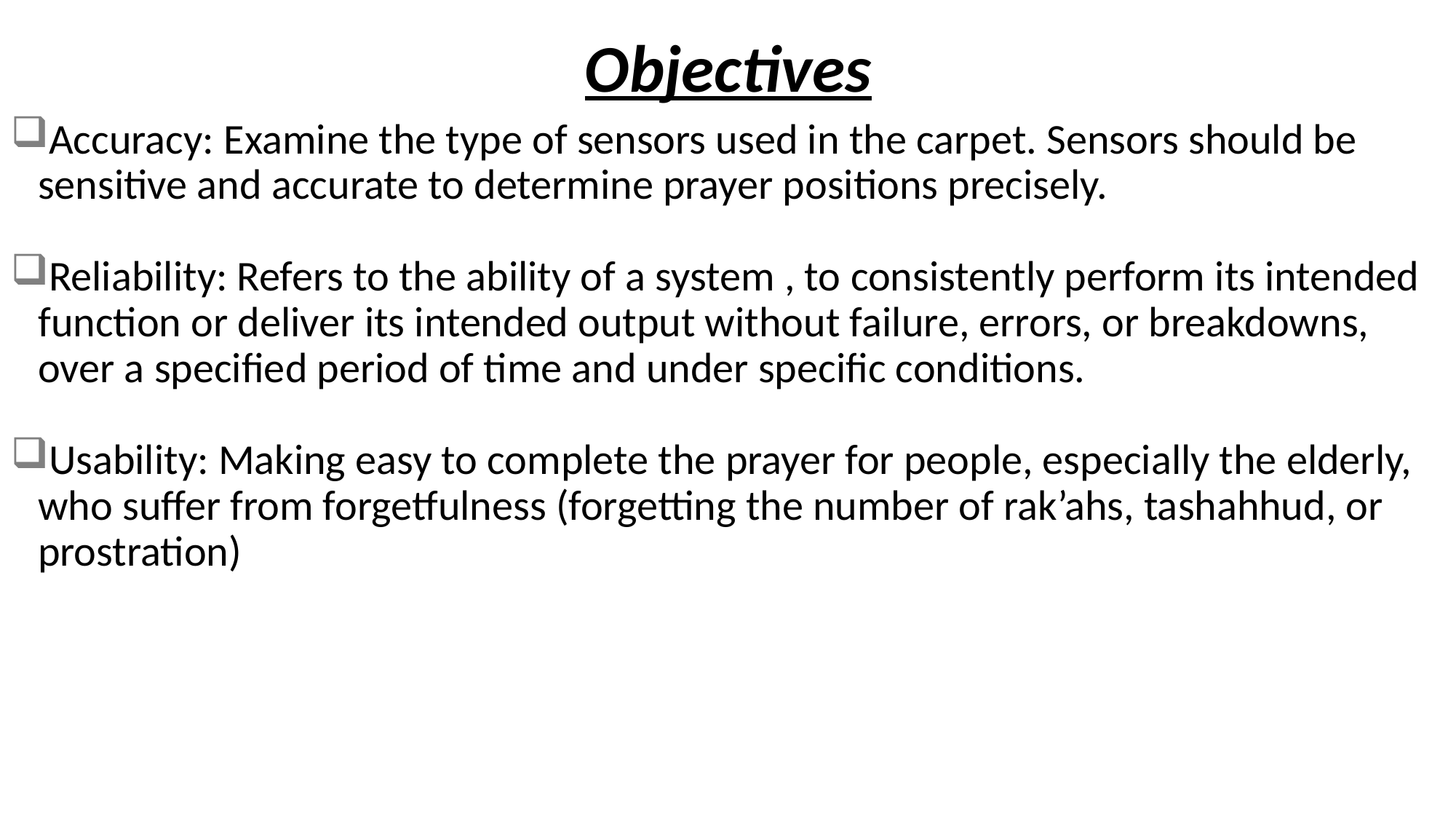

#
Objectives
Accuracy: Examine the type of sensors used in the carpet. Sensors should be sensitive and accurate to determine prayer positions precisely.

Reliability: Refers to the ability of a system , to consistently perform its intended function or deliver its intended output without failure, errors, or breakdowns, over a specified period of time and under specific conditions.

Usability: Making easy to complete the prayer for people, especially the elderly, who suffer from forgetfulness (forgetting the number of rak’ahs, tashahhud, or prostration)